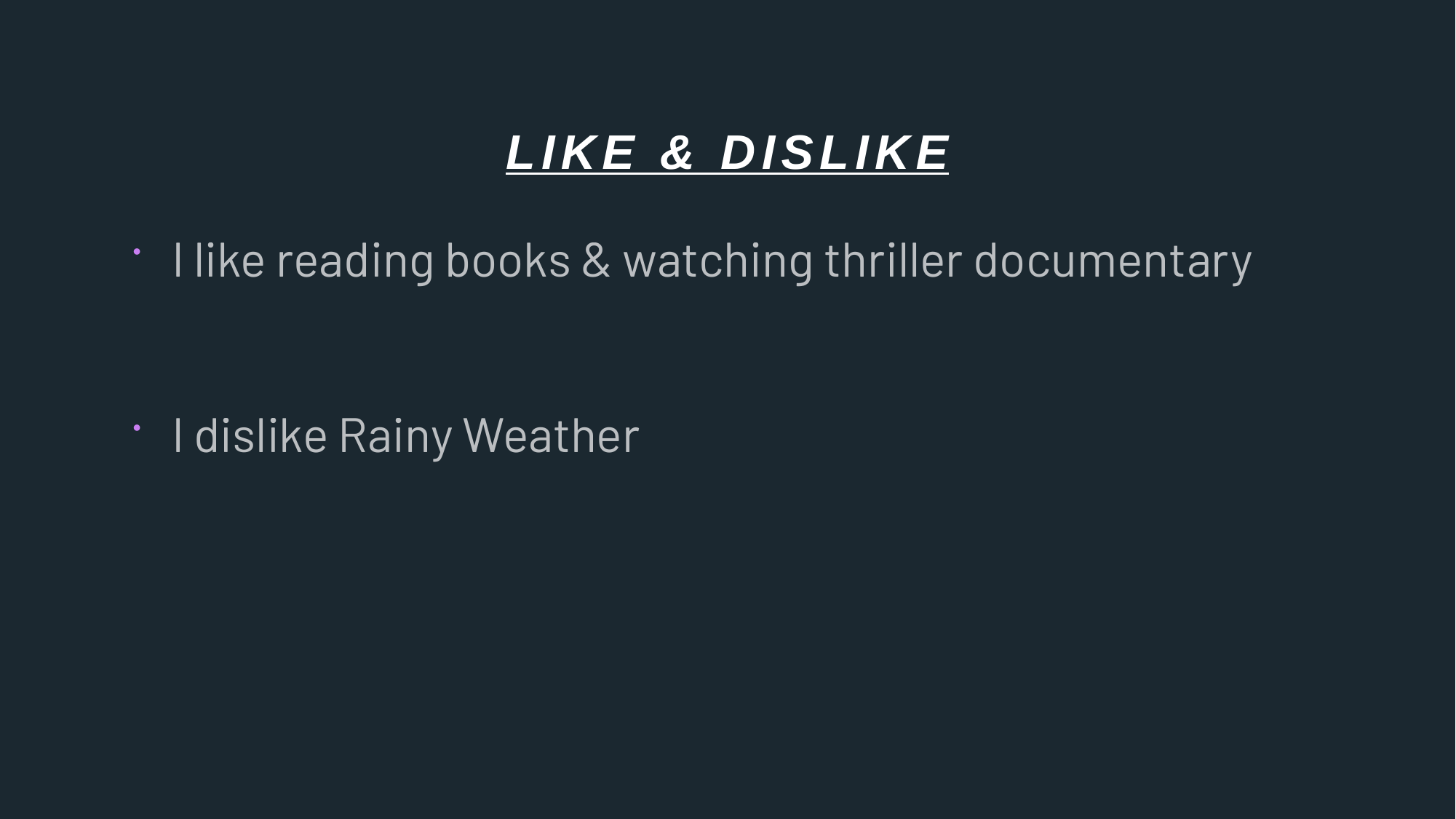

# Like & Dislike
I like reading books & watching thriller documentary

I dislike Rainy Weather